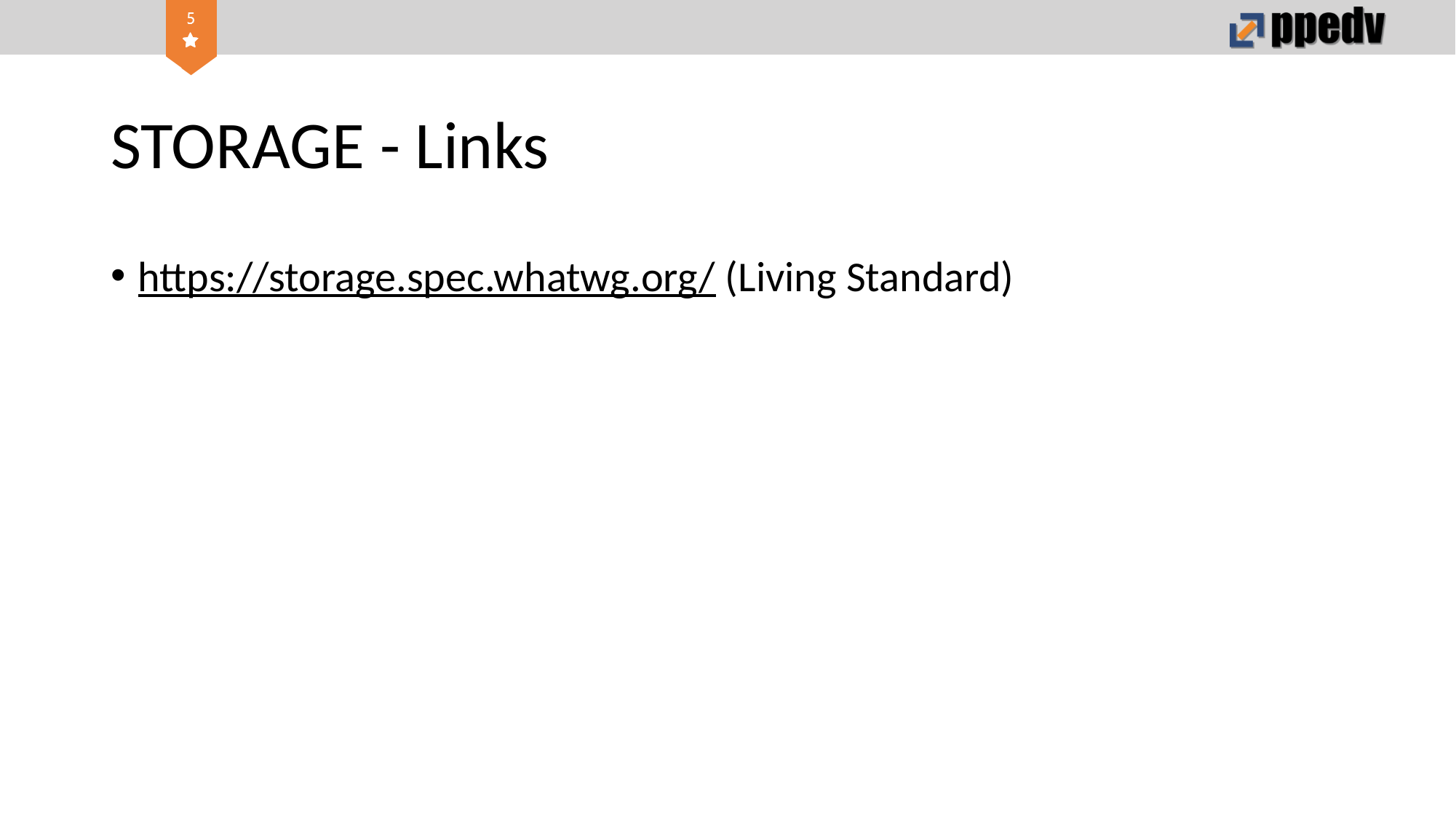

# STORAGE - Links
https://storage.spec.whatwg.org/ (Living Standard)